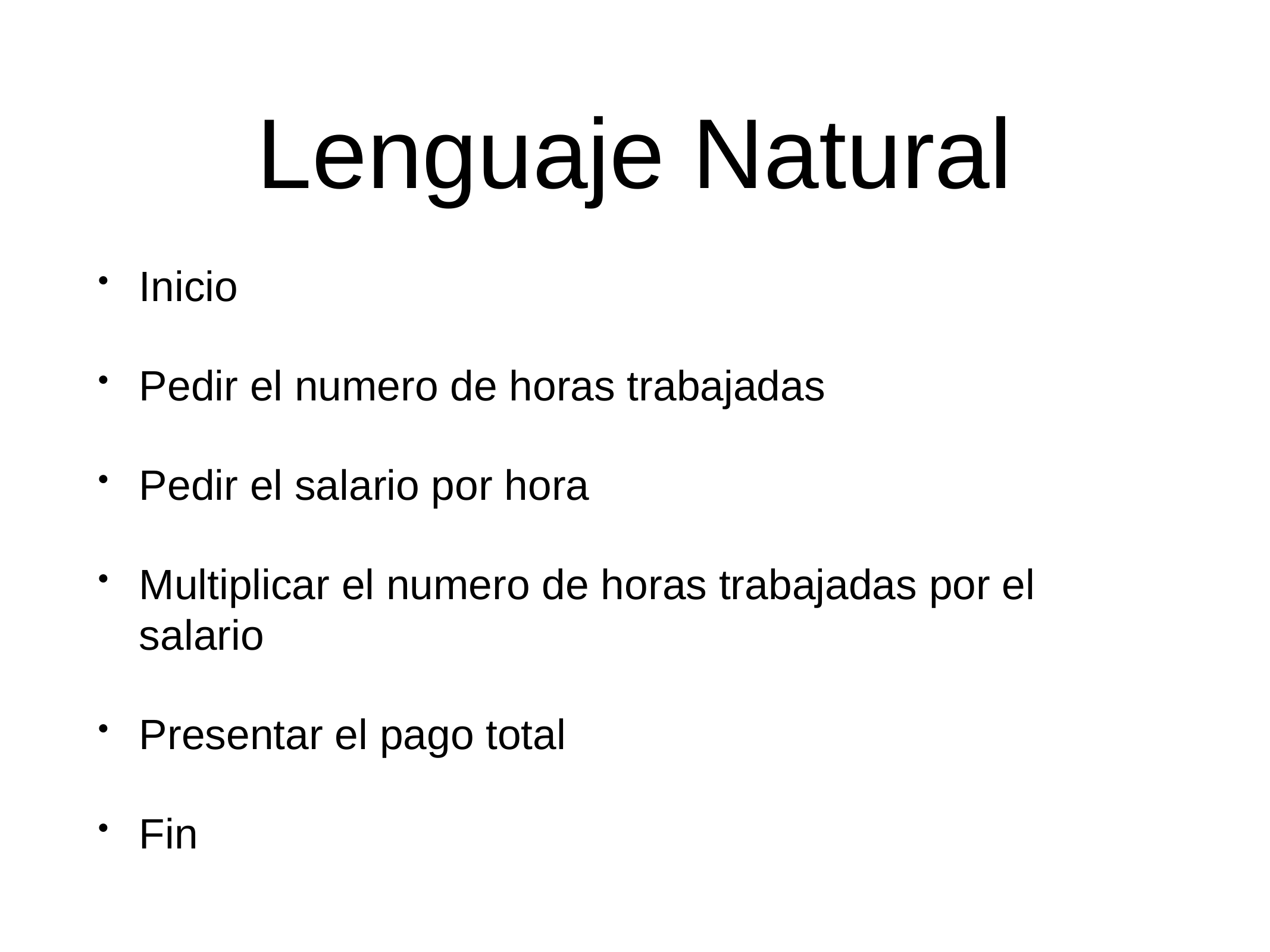

# Lenguaje Natural
Inicio
Pedir el numero de horas trabajadas
Pedir el salario por hora
Multiplicar el numero de horas trabajadas por el salario
Presentar el pago total
Fin